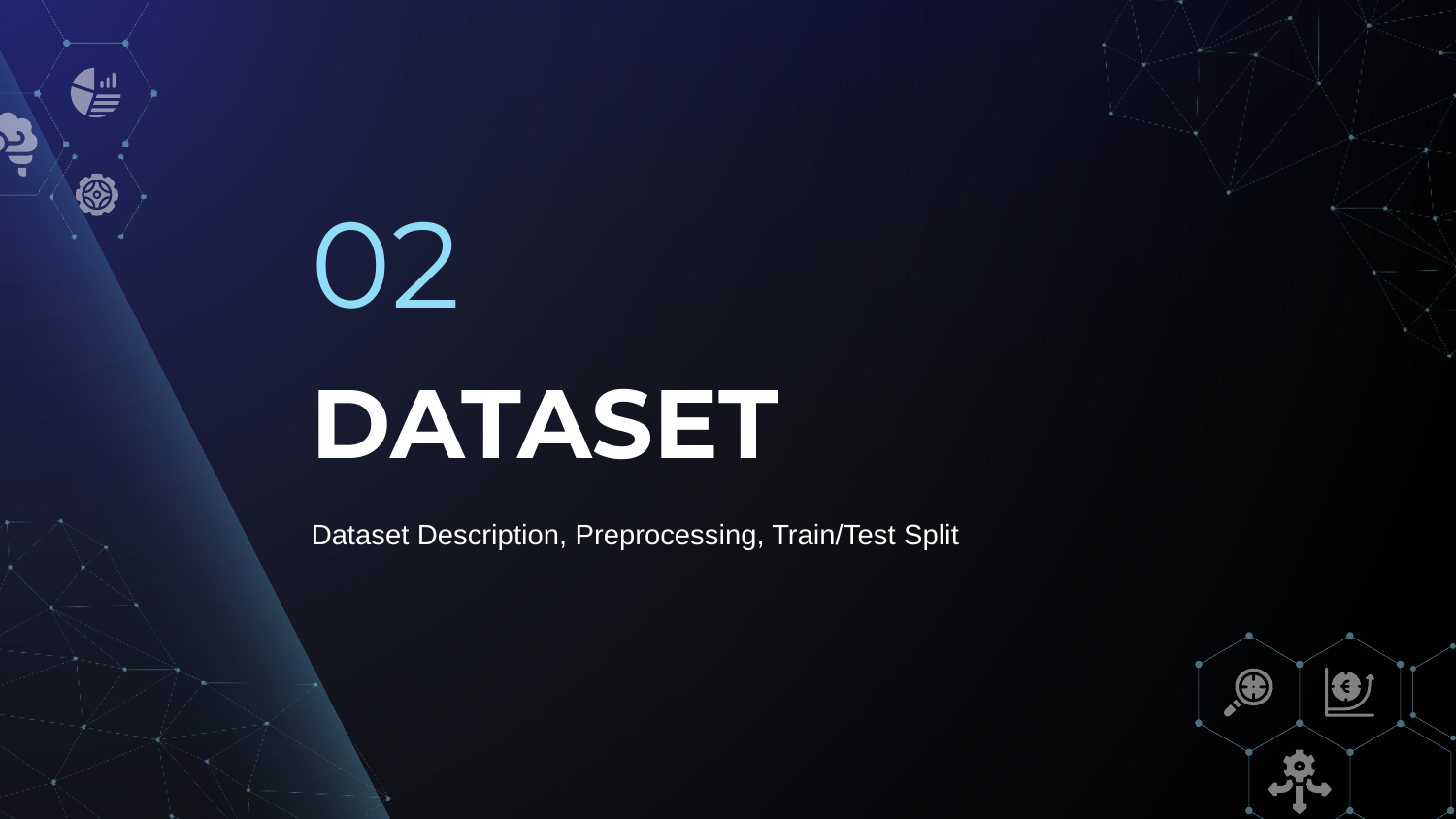

02
# DATASET
Dataset Description, Preprocessing, Train/Test Split